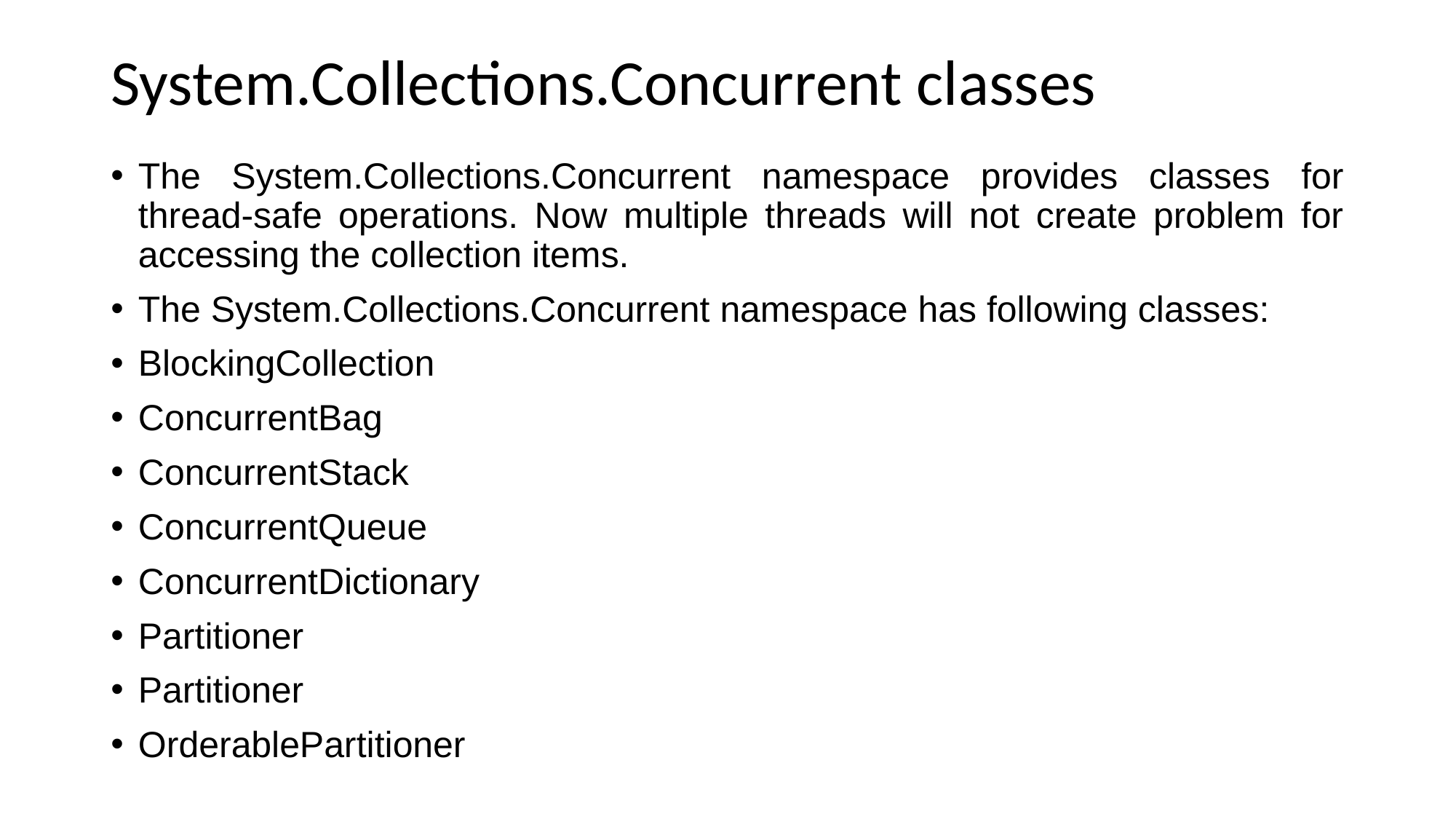

# System.Collections.Concurrent classes
The System.Collections.Concurrent namespace provides classes for thread-safe operations. Now multiple threads will not create problem for accessing the collection items.
The System.Collections.Concurrent namespace has following classes:
BlockingCollection
ConcurrentBag
ConcurrentStack
ConcurrentQueue
ConcurrentDictionary
Partitioner
Partitioner
OrderablePartitioner